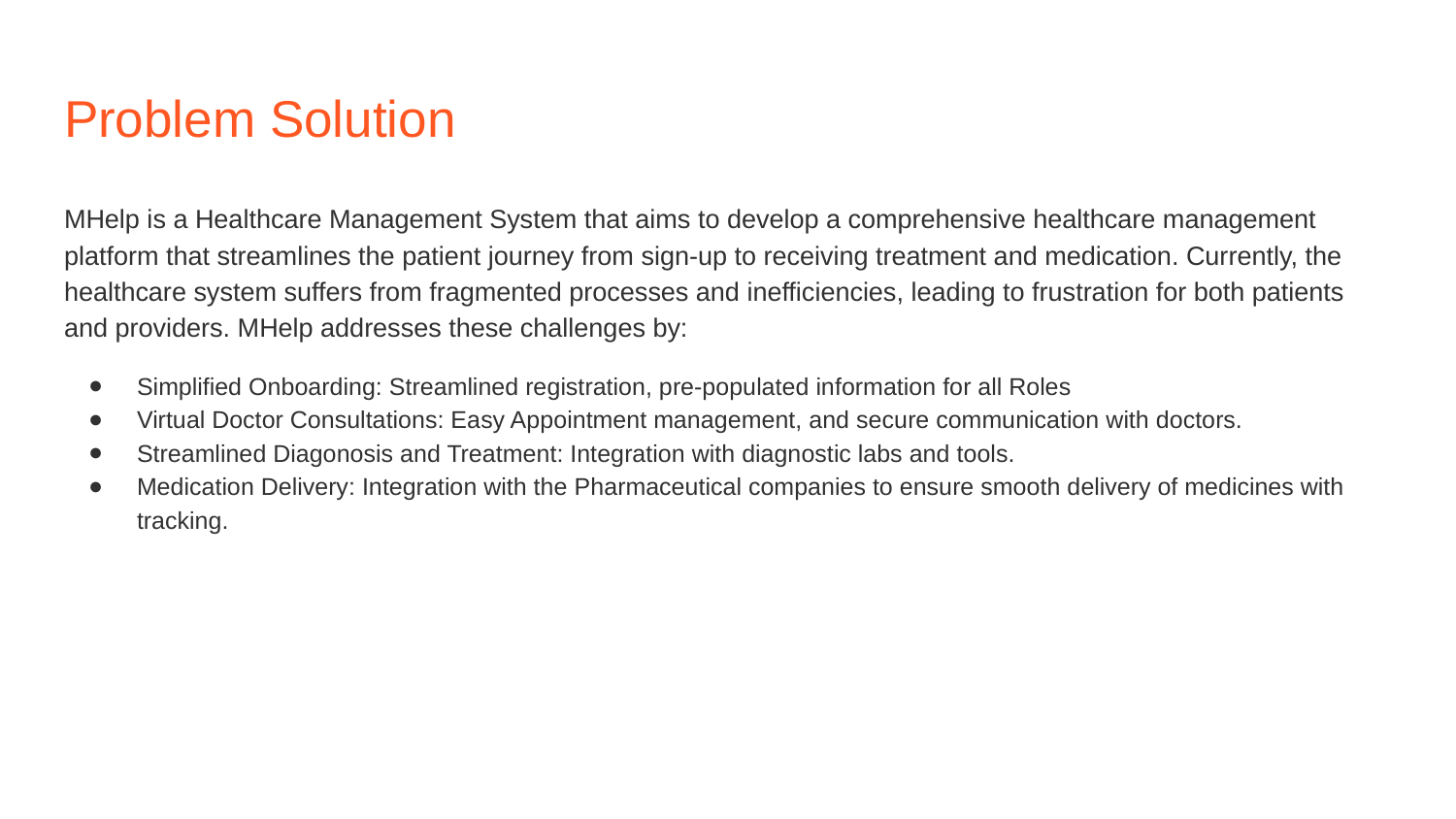

# Problem Solution
MHelp is a Healthcare Management System that aims to develop a comprehensive healthcare management platform that streamlines the patient journey from sign-up to receiving treatment and medication. Currently, the healthcare system suffers from fragmented processes and inefficiencies, leading to frustration for both patients and providers. MHelp addresses these challenges by:
Simplified Onboarding: Streamlined registration, pre-populated information for all Roles
Virtual Doctor Consultations: Easy Appointment management, and secure communication with doctors.
Streamlined Diagonosis and Treatment: Integration with diagnostic labs and tools.
Medication Delivery: Integration with the Pharmaceutical companies to ensure smooth delivery of medicines with tracking.